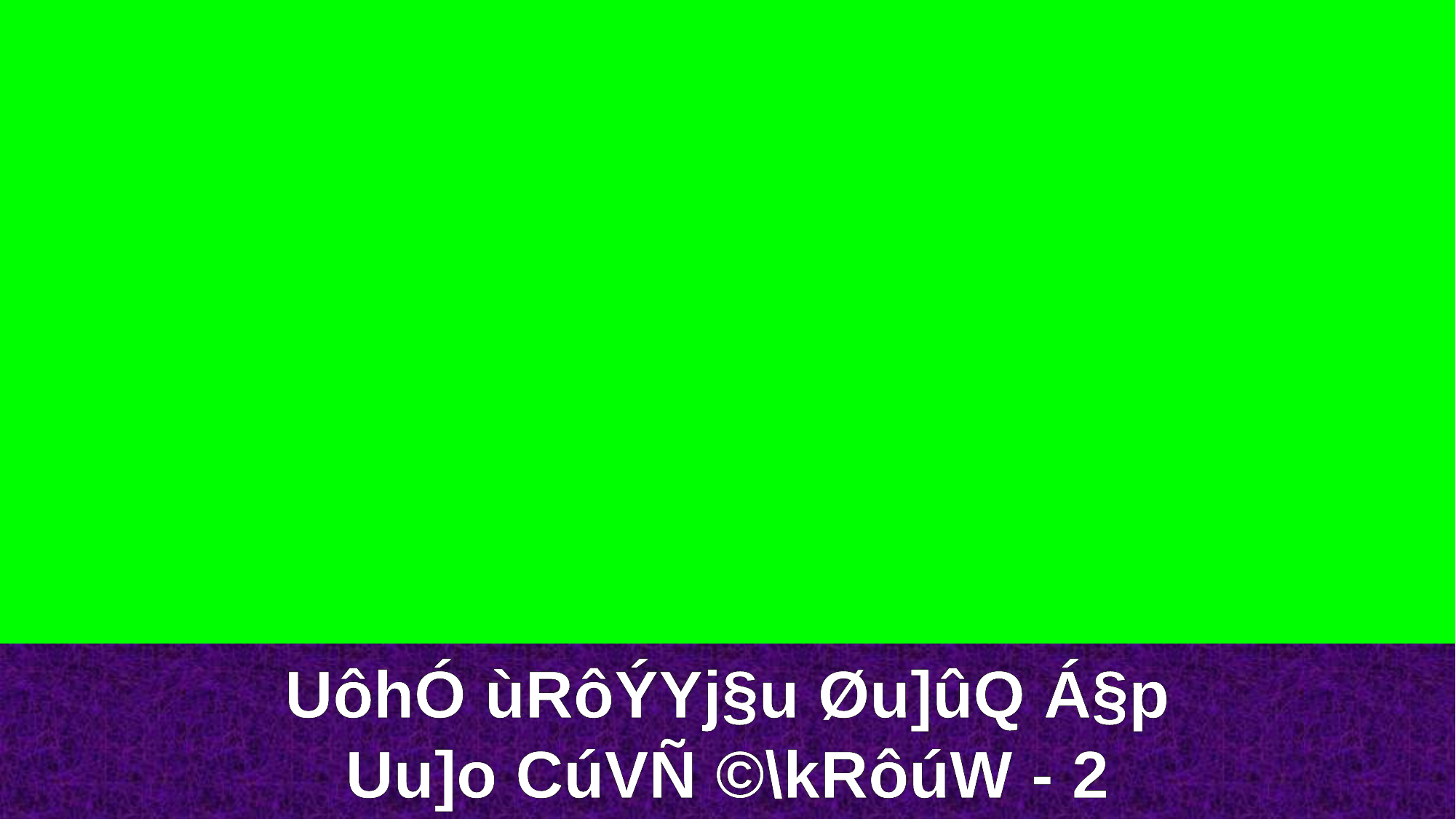

UôhÓ ùRôÝYj§u Øu]ûQ Á§p
Uu]o CúVÑ ©\kRôúW - 2